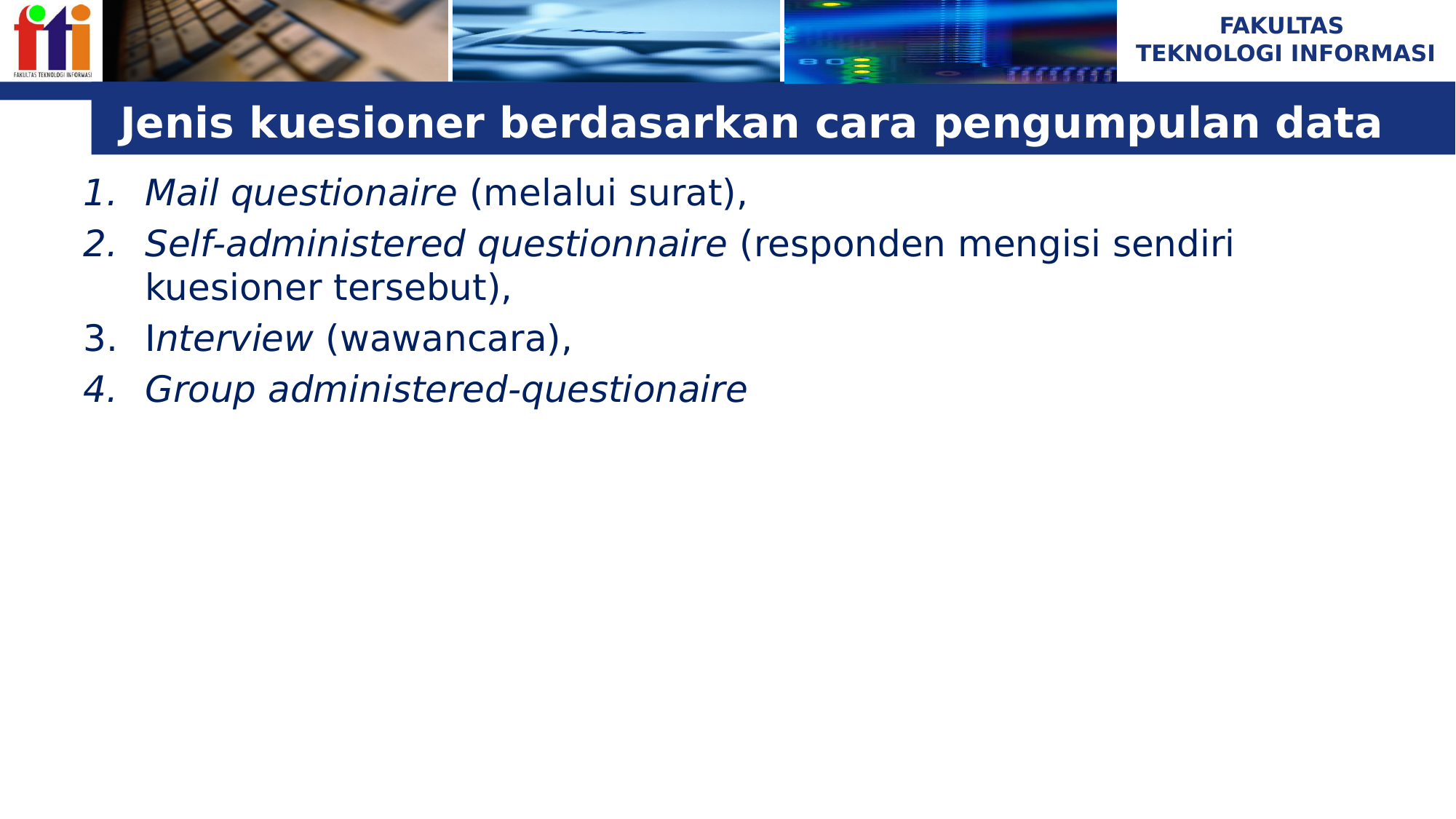

# Jenis kuesioner berdasarkan cara pengumpulan data
Mail questionaire (melalui surat),
Self-administered questionnaire (responden mengisi sendiri kuesioner tersebut),
Interview (wawancara),
Group administered-questionaire